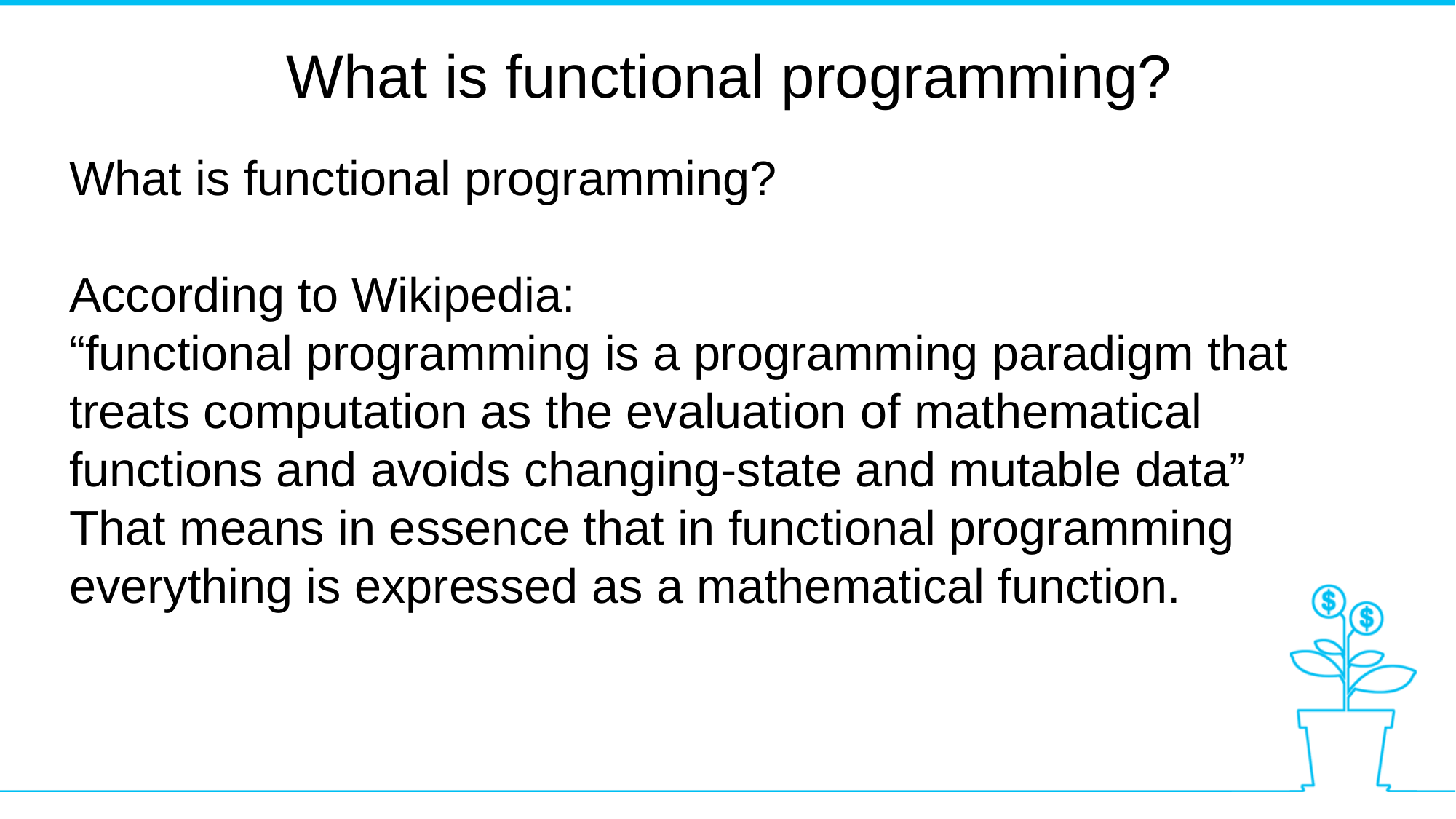

What is functional programming?
What is functional programming?

According to Wikipedia:
“functional programming is a programming paradigm that treats computation as the evaluation of mathematical functions and avoids changing-state and mutable data”
That means in essence that in functional programming everything is expressed as a mathematical function.